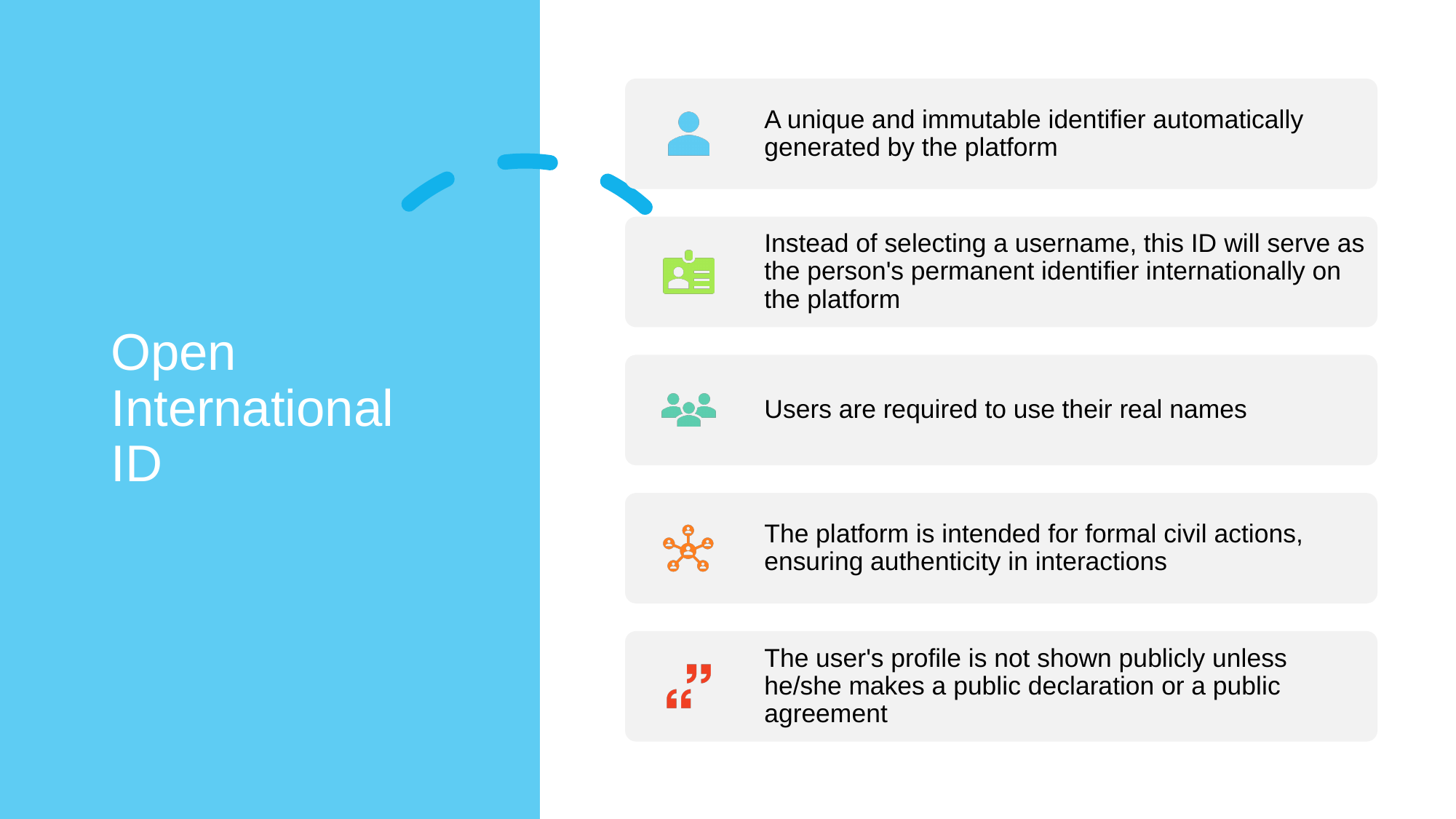

# Open International ID
A unique and immutable identifier automatically generated by the platform
Instead of selecting a username, this ID will serve as the person's permanent identifier internationally on the platform
Users are required to use their real names
The platform is intended for formal civil actions, ensuring authenticity in interactions
The user's profile is not shown publicly unless he/she makes a public declaration or a public agreement